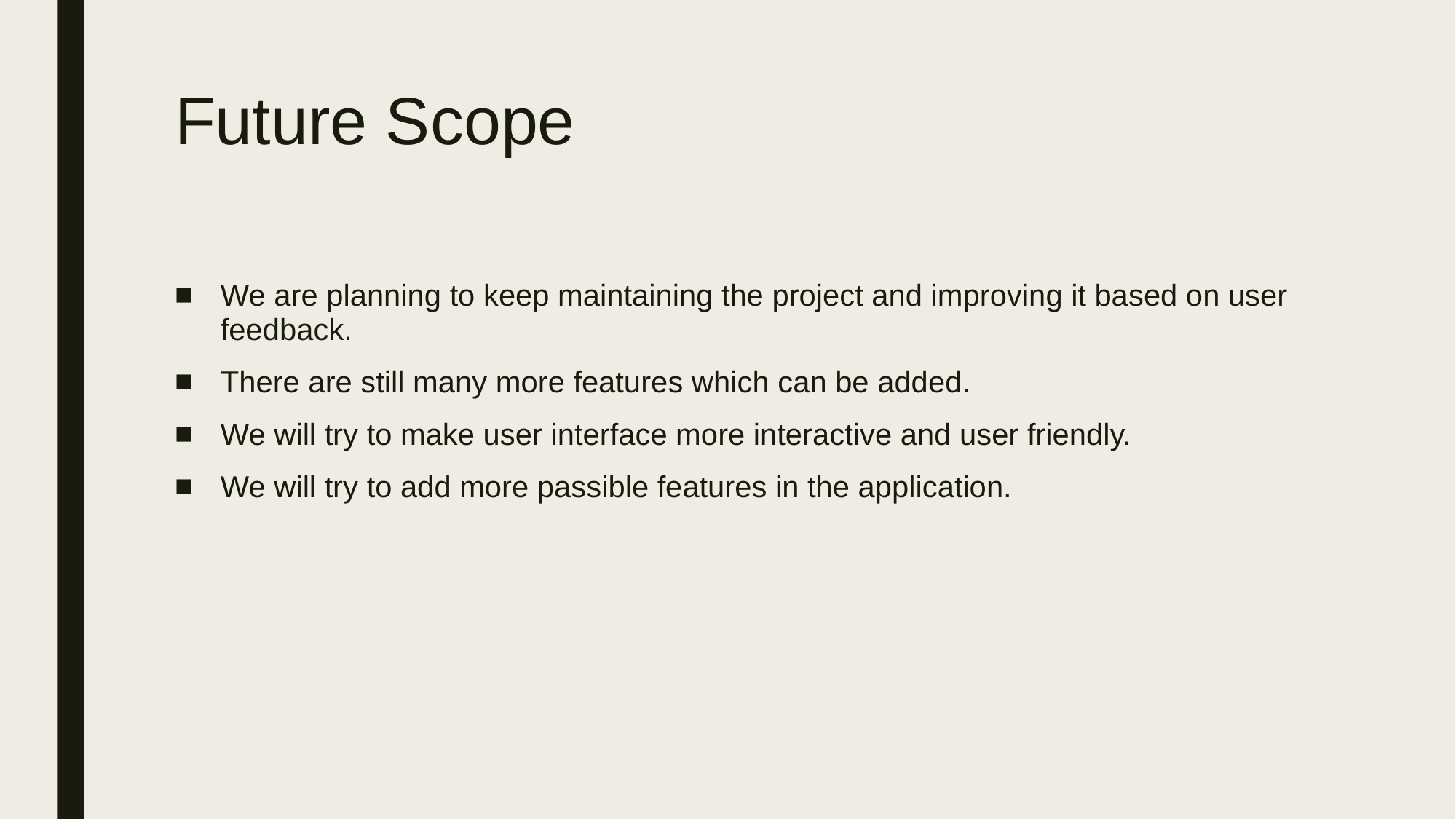

# Future Scope
We are planning to keep maintaining the project and improving it based on user feedback.
There are still many more features which can be added.
We will try to make user interface more interactive and user friendly.
We will try to add more passible features in the application.